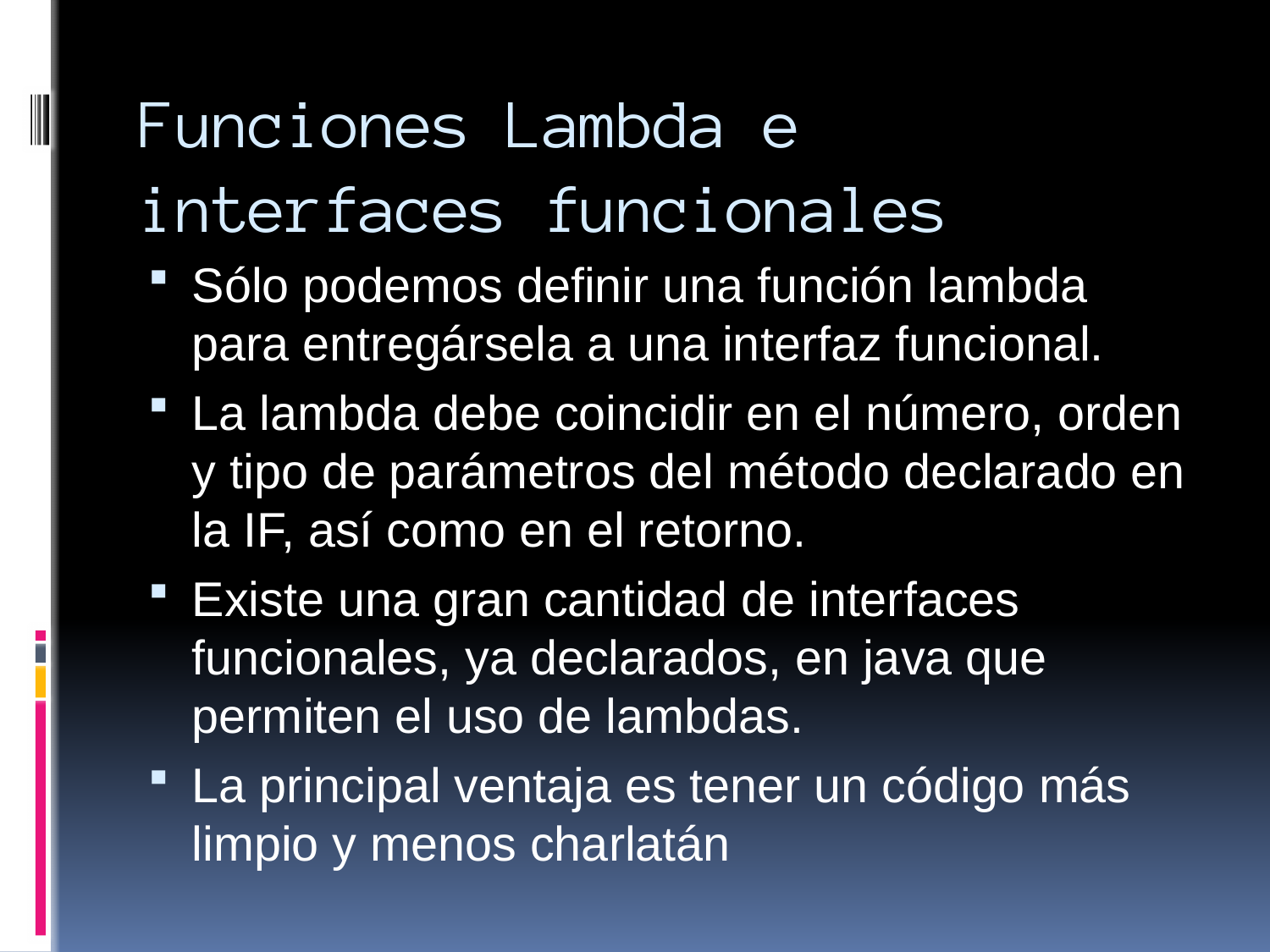

# Funciones Lambda e interfaces funcionales
Sólo podemos definir una función lambda para entregársela a una interfaz funcional.
La lambda debe coincidir en el número, orden y tipo de parámetros del método declarado en la IF, así como en el retorno.
Existe una gran cantidad de interfaces funcionales, ya declarados, en java que permiten el uso de lambdas.
La principal ventaja es tener un código más limpio y menos charlatán